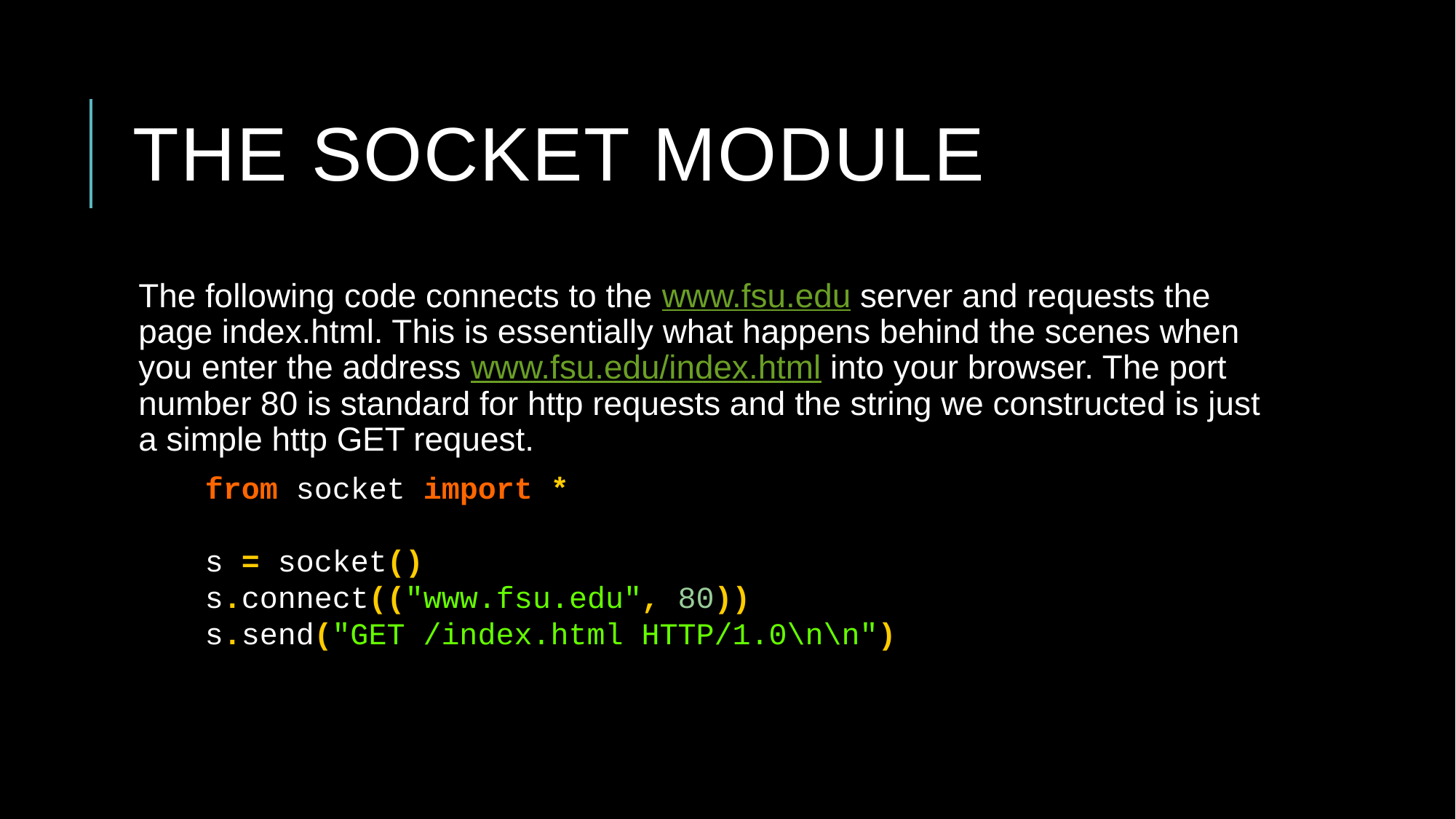

# The socket module
The following code connects to the www.fsu.edu server and requests the page index.html. This is essentially what happens behind the scenes when you enter the address www.fsu.edu/index.html into your browser. The port number 80 is standard for http requests and the string we constructed is just a simple http GET request.
from socket import *
s = socket()
s.connect(("www.fsu.edu", 80))
s.send("GET /index.html HTTP/1.0\n\n")